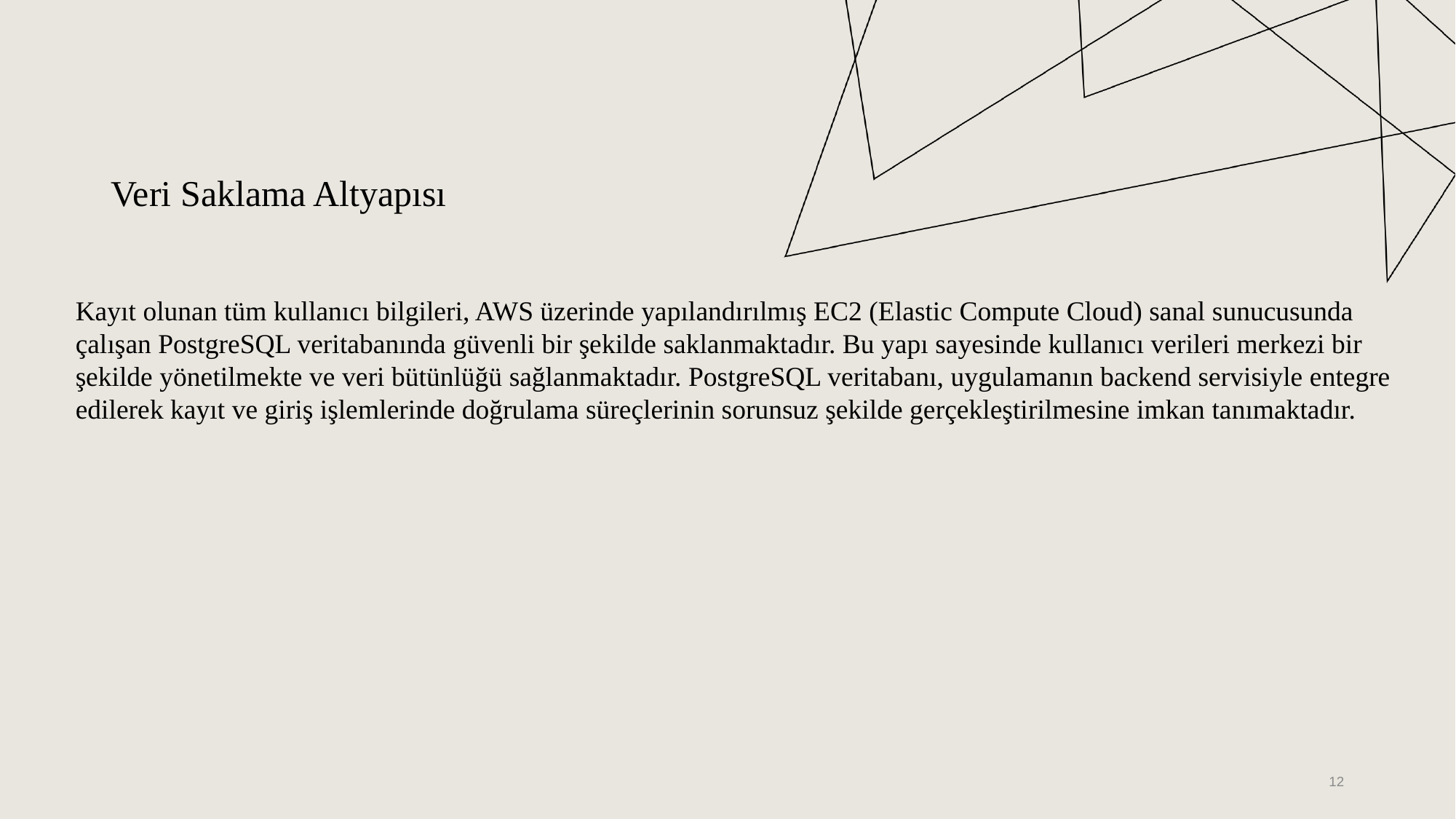

# Veri Saklama Altyapısı
Kayıt olunan tüm kullanıcı bilgileri, AWS üzerinde yapılandırılmış EC2 (Elastic Compute Cloud) sanal sunucusunda çalışan PostgreSQL veritabanında güvenli bir şekilde saklanmaktadır. Bu yapı sayesinde kullanıcı verileri merkezi bir şekilde yönetilmekte ve veri bütünlüğü sağlanmaktadır. PostgreSQL veritabanı, uygulamanın backend servisiyle entegre edilerek kayıt ve giriş işlemlerinde doğrulama süreçlerinin sorunsuz şekilde gerçekleştirilmesine imkan tanımaktadır.
12